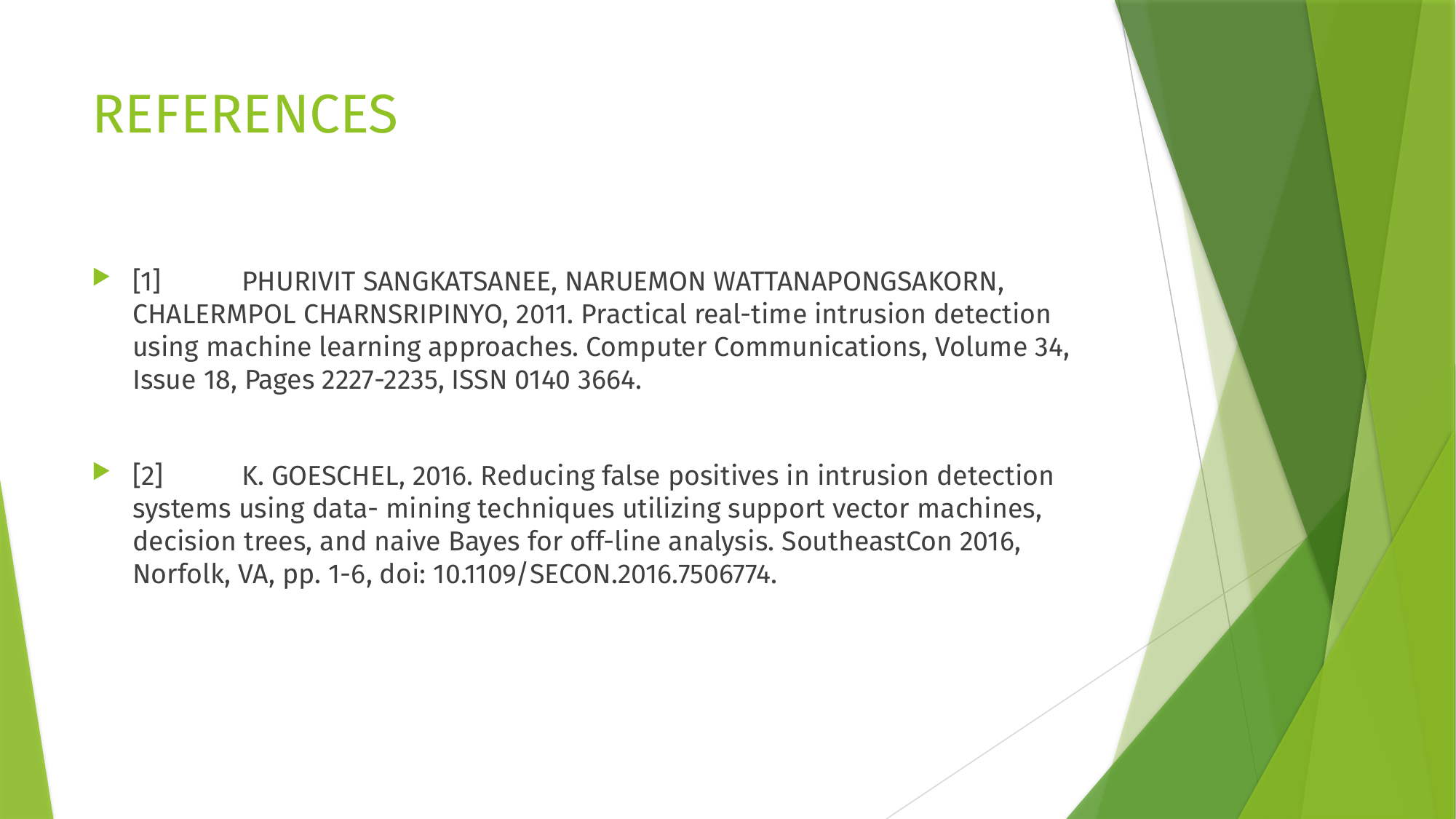

# REFERENCES
[1]	PHURIVIT SANGKATSANEE, NARUEMON WATTANAPONGSAKORN, CHALERMPOL CHARNSRIPINYO, 2011. Practical real-time intrusion detection using machine learning approaches. Computer Communications, Volume 34, Issue 18, Pages 2227-2235, ISSN 0140 3664.

[2]	K. GOESCHEL, 2016. Reducing false positives in intrusion detection systems using data- mining techniques utilizing support vector machines, decision trees, and naive Bayes for off-line analysis. SoutheastCon 2016, Norfolk, VA, pp. 1-6, doi: 10.1109/SECON.2016.7506774.